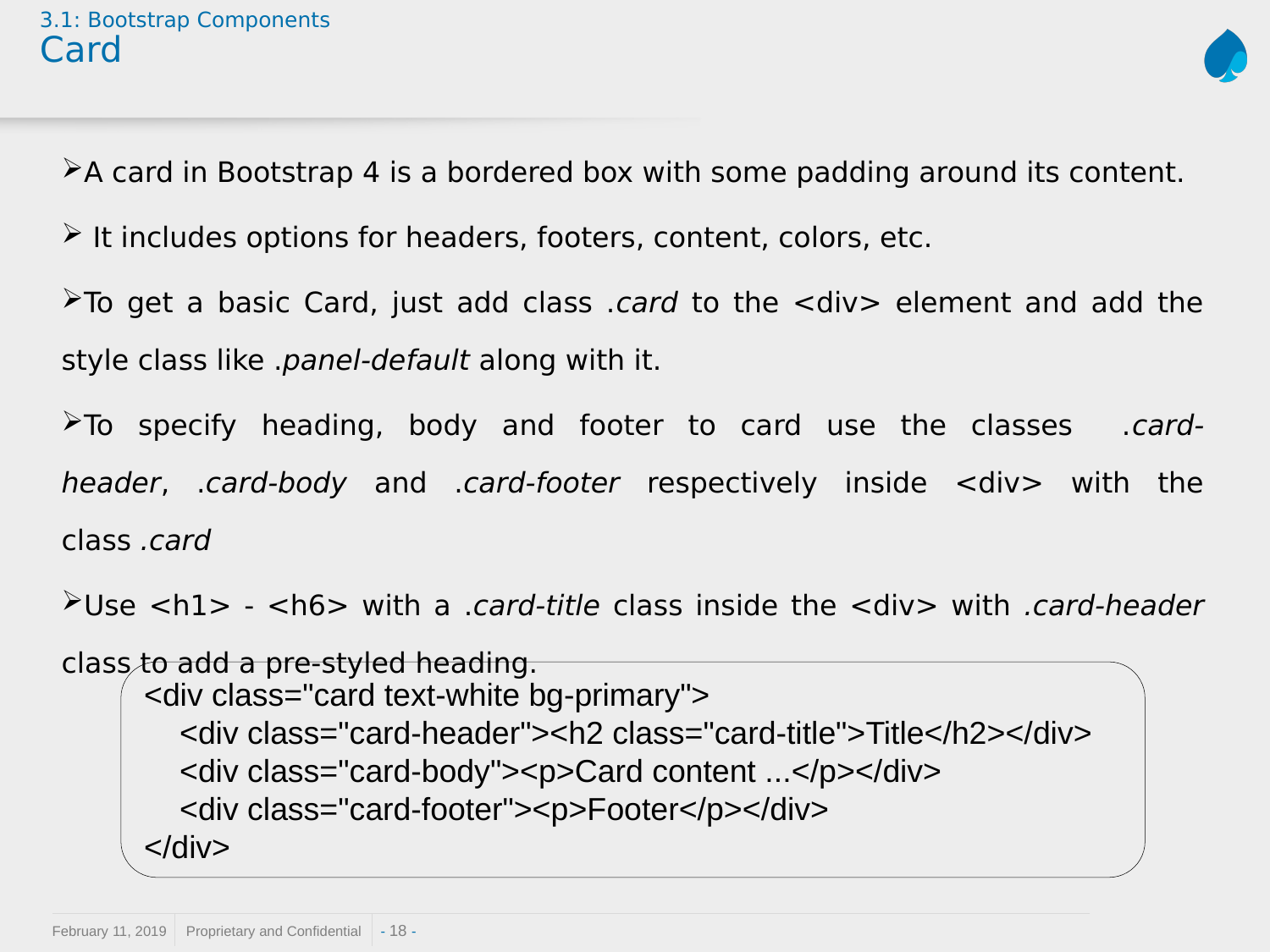

# 3.1: Bootstrap Components Card
A card in Bootstrap 4 is a bordered box with some padding around its content.
 It includes options for headers, footers, content, colors, etc.
To get a basic Card, just add class .card to the <div> element and add the style class like .panel-default along with it.
To specify heading, body and footer to card use the classes  .card-header, .card-body and .card-footer respectively inside <div> with the class .card
Use <h1> - <h6> with a .card-title class inside the <div> with .card-header class to add a pre-styled heading.
<div class="card text-white bg-primary">
    <div class="card-header"><h2 class="card-title">Title</h2></div>
    <div class="card-body"><p>Card content ...</p></div>
    <div class="card-footer"><p>Footer</p></div>
</div>